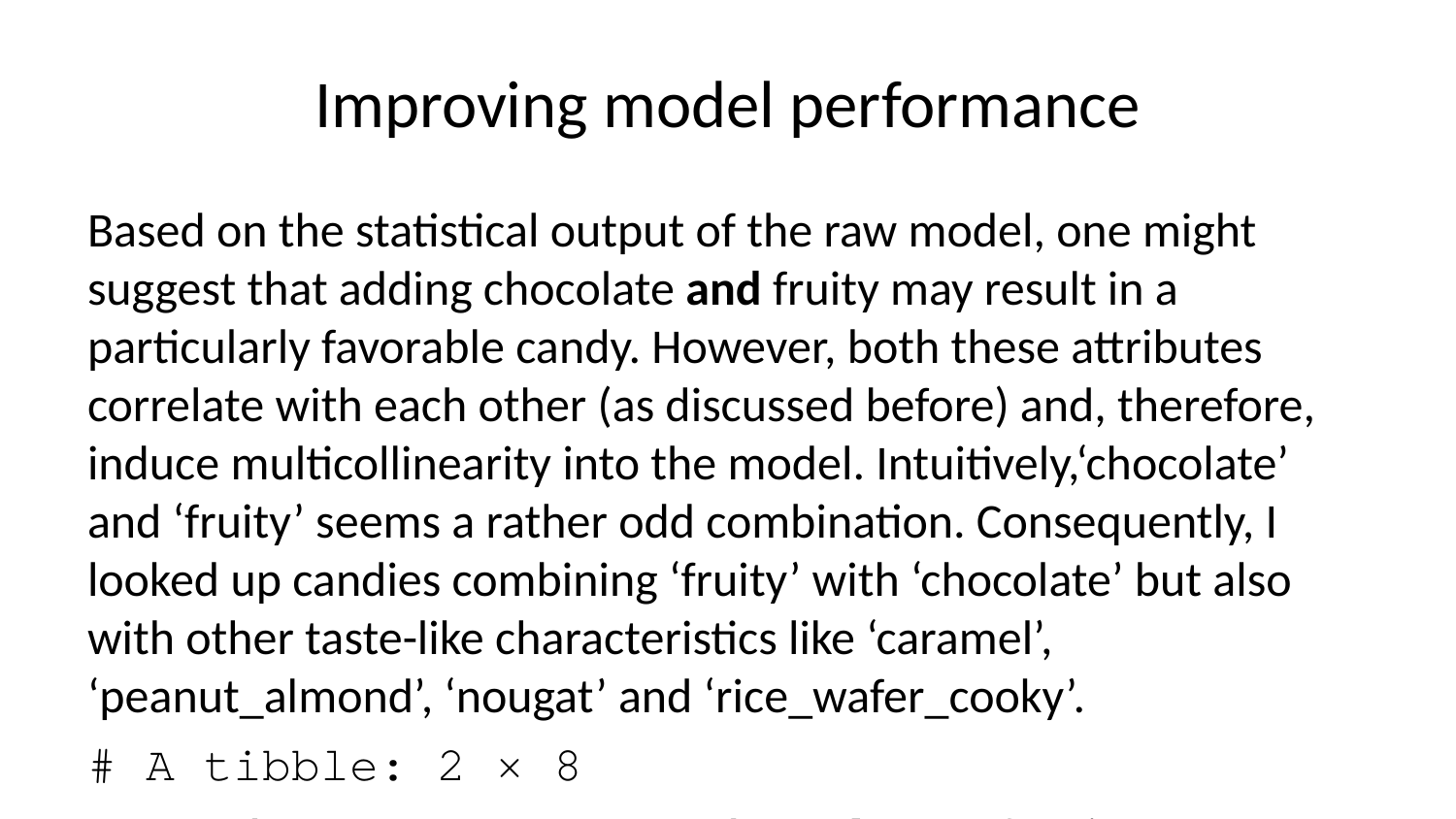

# Improving model performance
Based on the statistical output of the raw model, one might suggest that adding chocolate and fruity may result in a particularly favorable candy. However, both these attributes correlate with each other (as discussed before) and, therefore, induce multicollinearity into the model. Intuitively,‘chocolate’ and ‘fruity’ seems a rather odd combination. Consequently, I looked up candies combining ‘fruity’ with ‘chocolate’ but also with other taste-like characteristics like ‘caramel’, ‘peanut_almond’, ‘nougat’ and ‘rice_wafer_cooky’.
# A tibble: 2 × 8
  candy              chocolate fruity caramel peanut_almond nougat rice_wafer_cooky winpercent
  <chr>              <lgl>     <lgl>  <lgl>   <lgl>         <lgl>  <lgl>                 <dbl>
1 Caramel Apple Pops FALSE     TRUE   TRUE    FALSE         FALSE  FALSE                  34.5
2 Tootsie Pop        TRUE      TRUE   FALSE   FALSE         FALSE  FALSE                  49.0